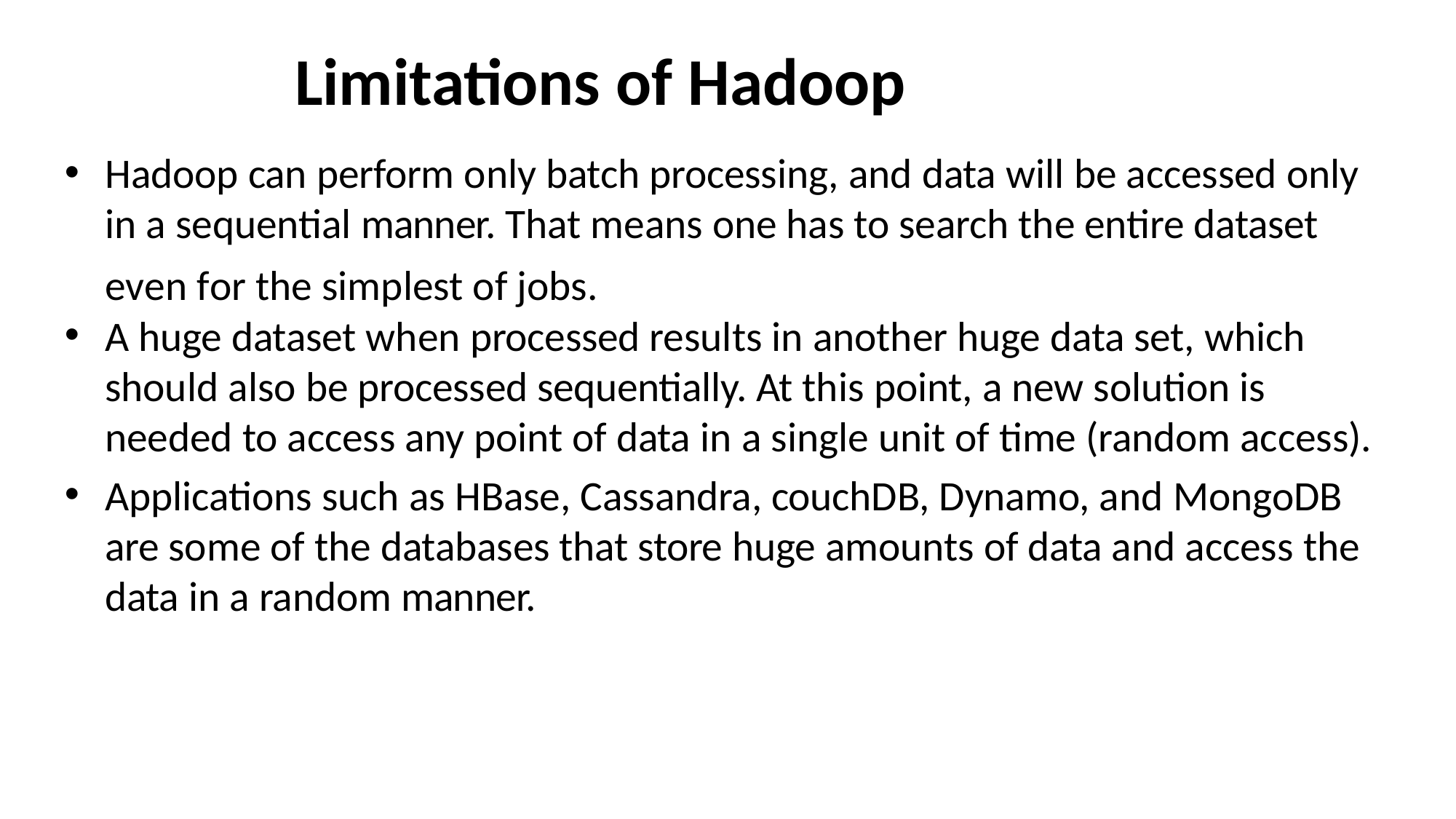

# Limitations of Hadoop
Hadoop can perform only batch processing, and data will be accessed only
even for the simplest of jobs.
A huge dataset when processed results in another huge data set, which  should also be processed sequentially. At this point, a new solution is  needed to access any point of data in a single unit of time (random access).
Applications such as HBase, Cassandra, couchDB, Dynamo, and MongoDB  are some of the databases that store huge amounts of data and access the  data in a random manner.
in a sequential manner. That means one has to search the entire dataset